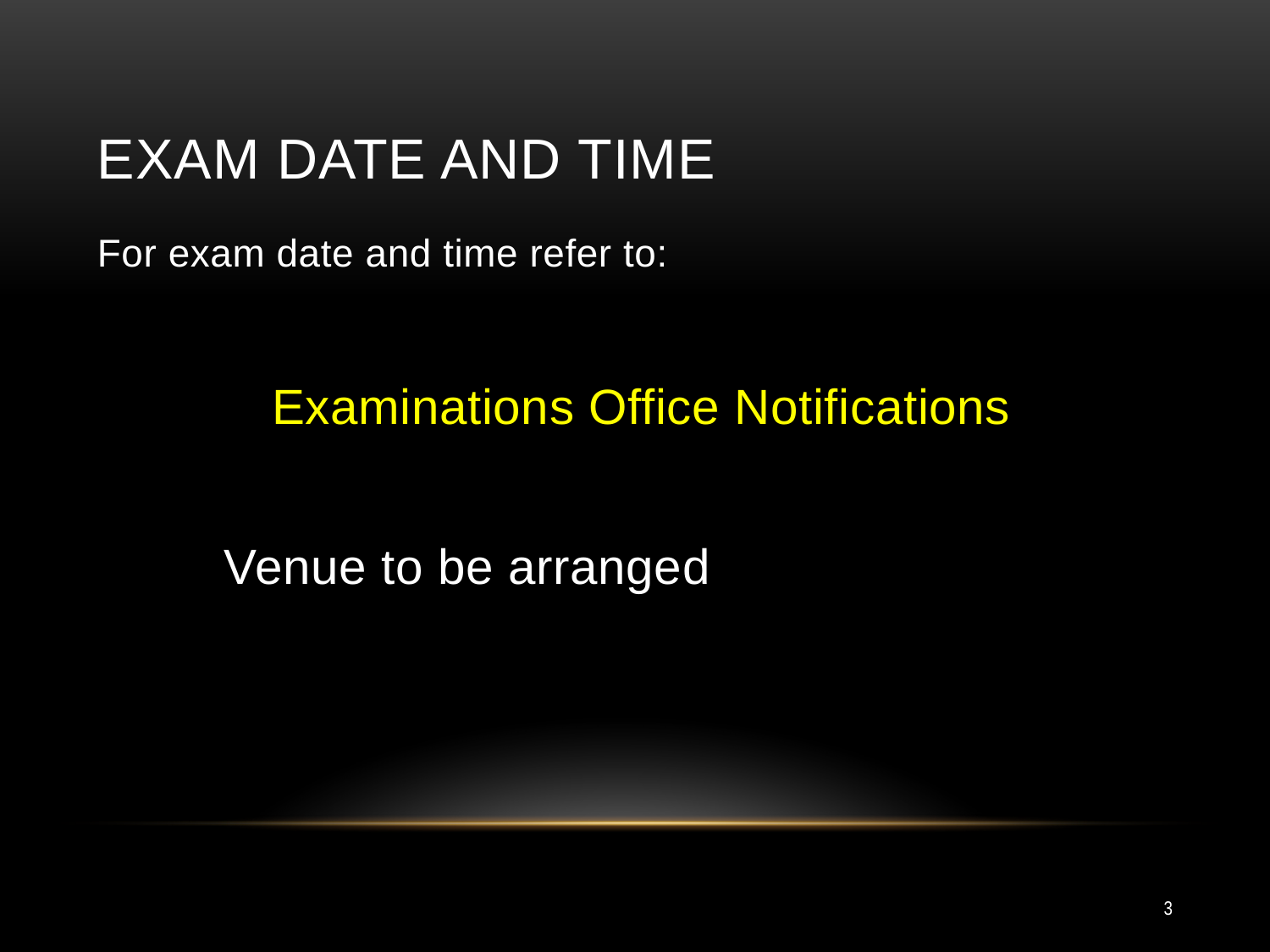

# Exam Date and Time
For exam date and time refer to:

		Examinations Office Notifications

Venue to be arranged

3